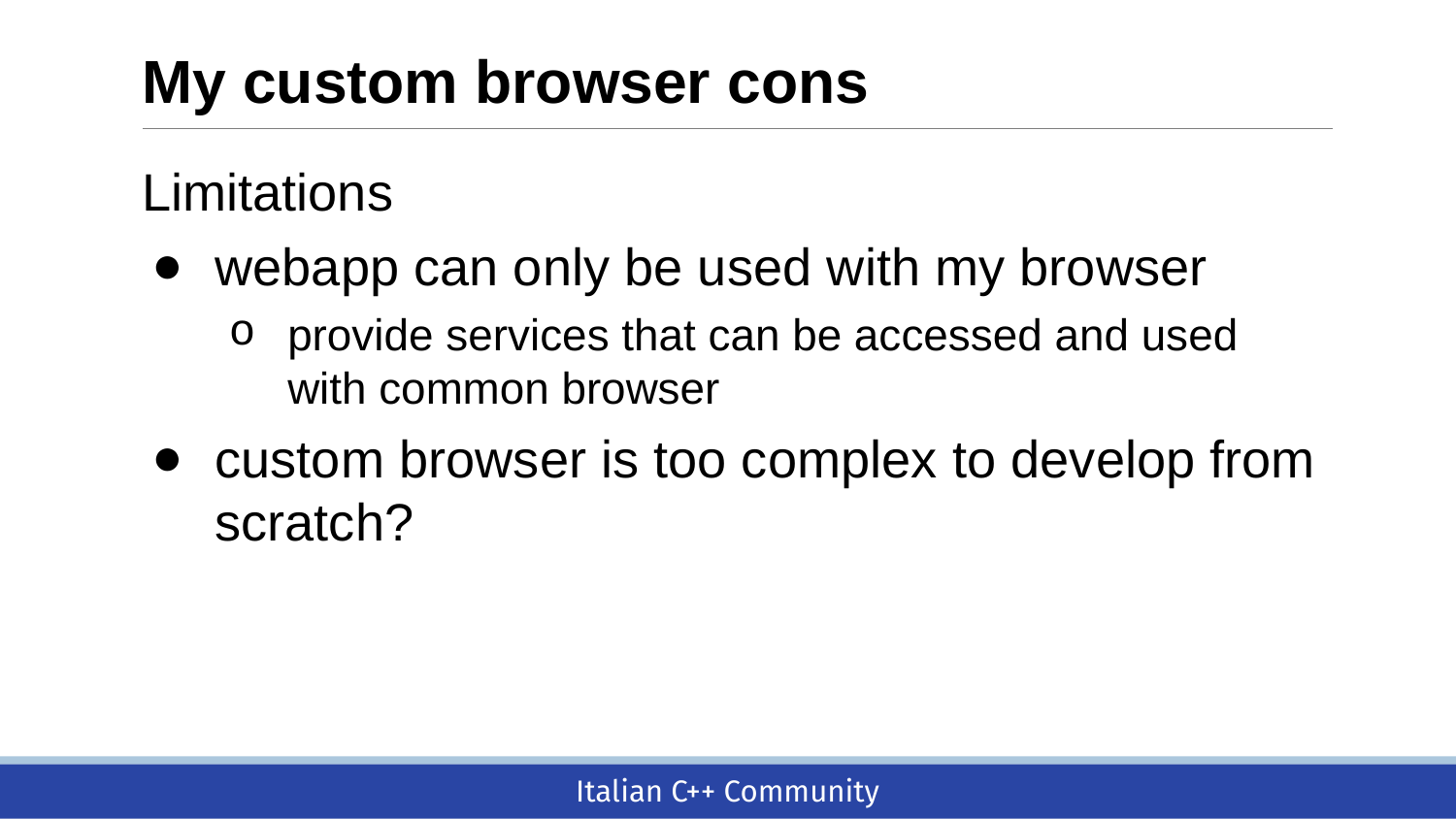

# My custom browser cons
Limitations
webapp can only be used with my browser
provide services that can be accessed and used with common browser
custom browser is too complex to develop from scratch?